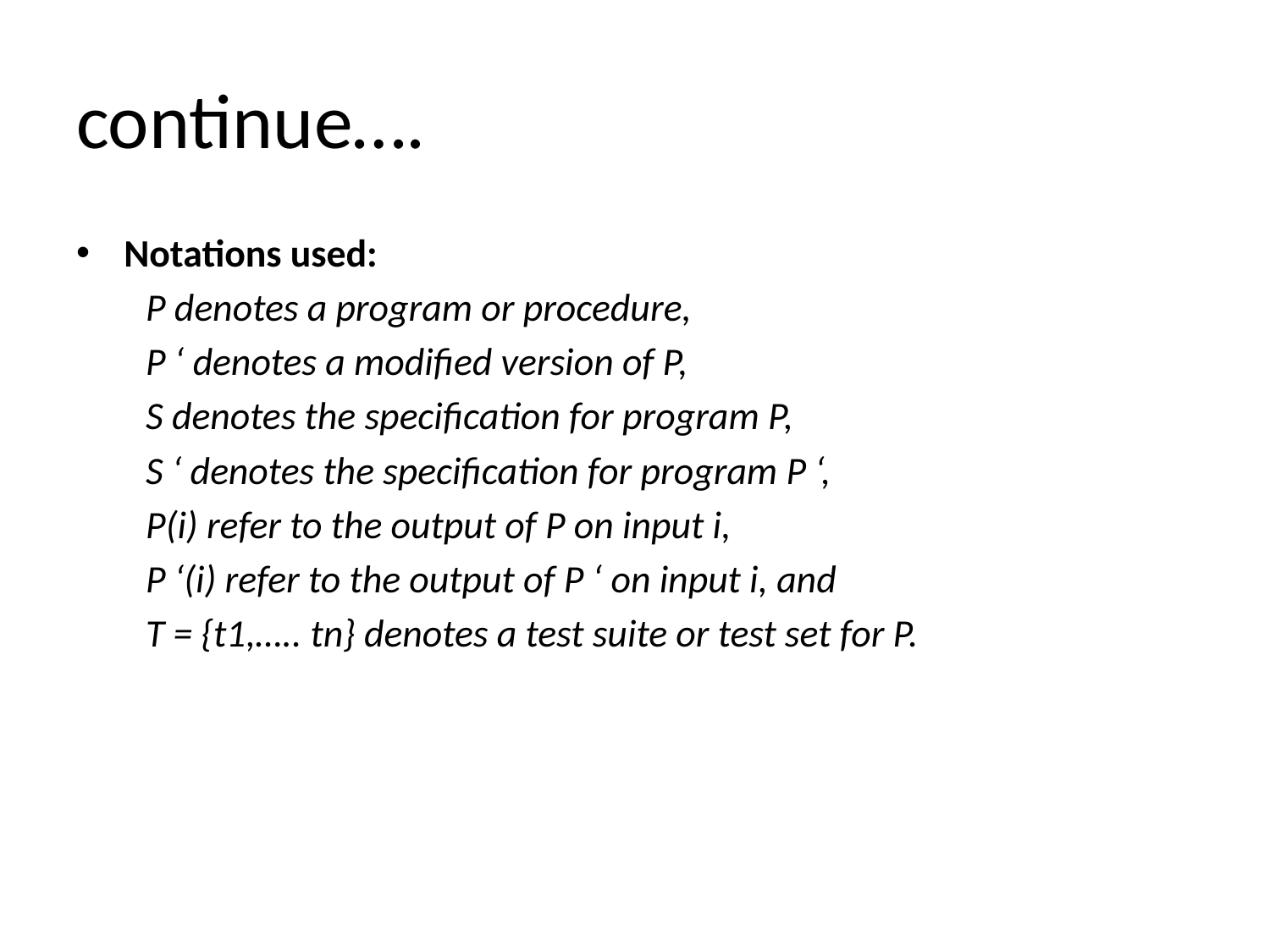

# continue….
Notations used:
        P denotes a program or procedure,
        P ‘ denotes a modified version of P,
        S denotes the specification for program P,
        S ‘ denotes the specification for program P ‘,
        P(i) refer to the output of P on input i,
        P ‘(i) refer to the output of P ‘ on input i, and
        T = {t1,….. tn} denotes a test suite or test set for P.